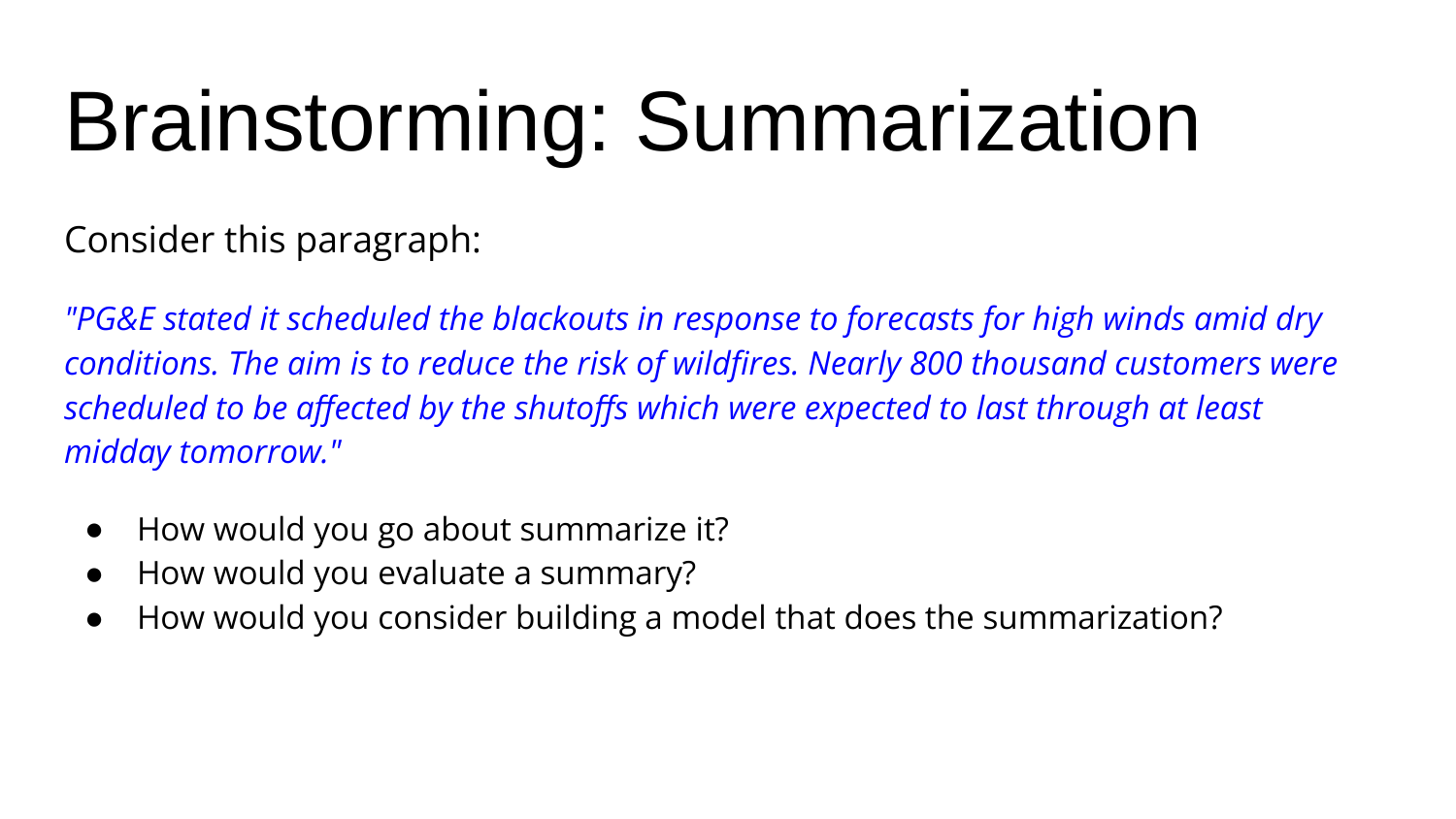

# Brainstorming: Summarization
Consider this paragraph:
"PG&E stated it scheduled the blackouts in response to forecasts for high winds amid dry conditions. The aim is to reduce the risk of wildfires. Nearly 800 thousand customers were scheduled to be affected by the shutoffs which were expected to last through at least midday tomorrow."
How would you go about summarize it?
How would you evaluate a summary?
How would you consider building a model that does the summarization?